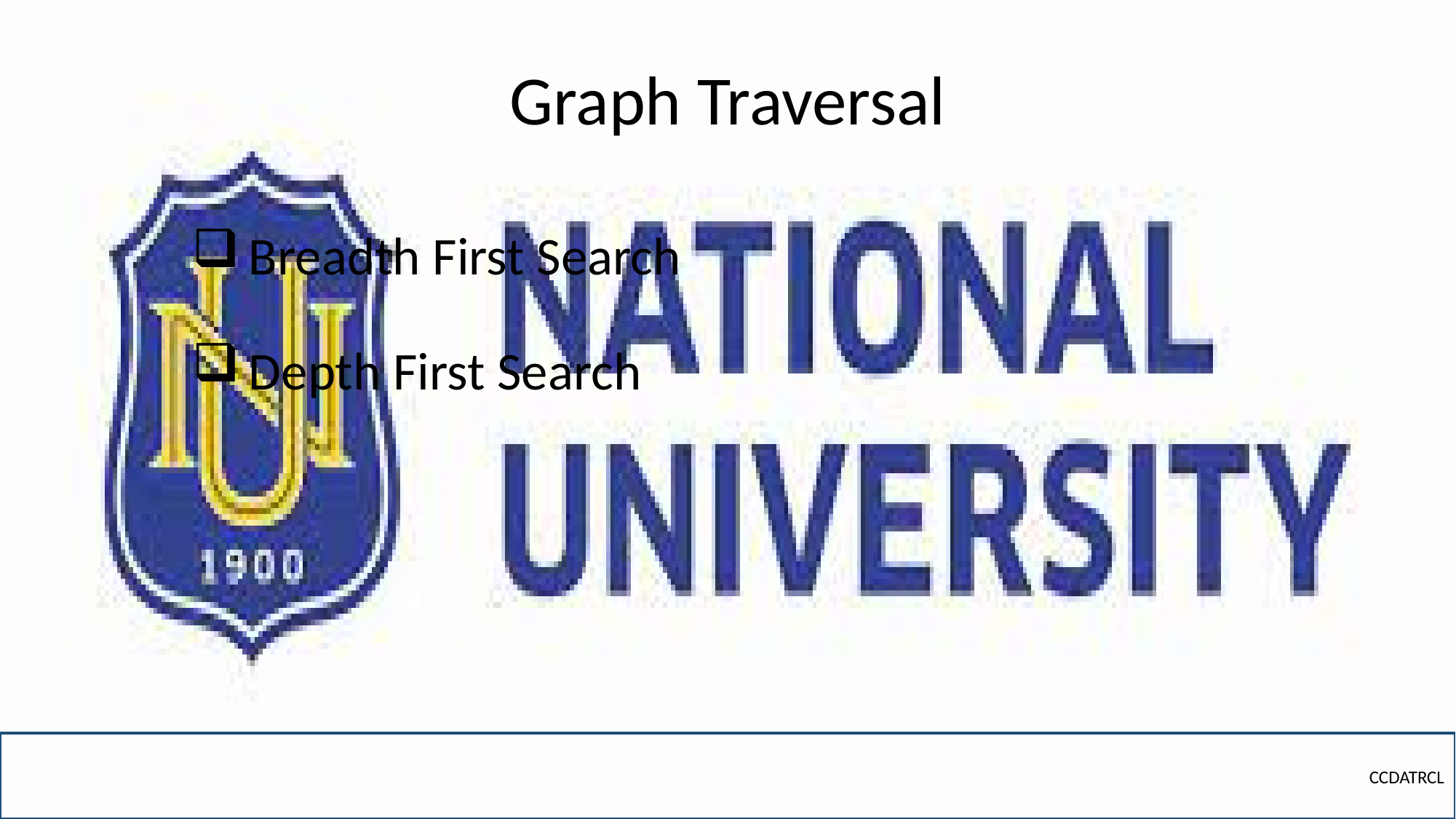

# Graph Traversal
Breadth First Search

Depth First Search

CCDATRCL